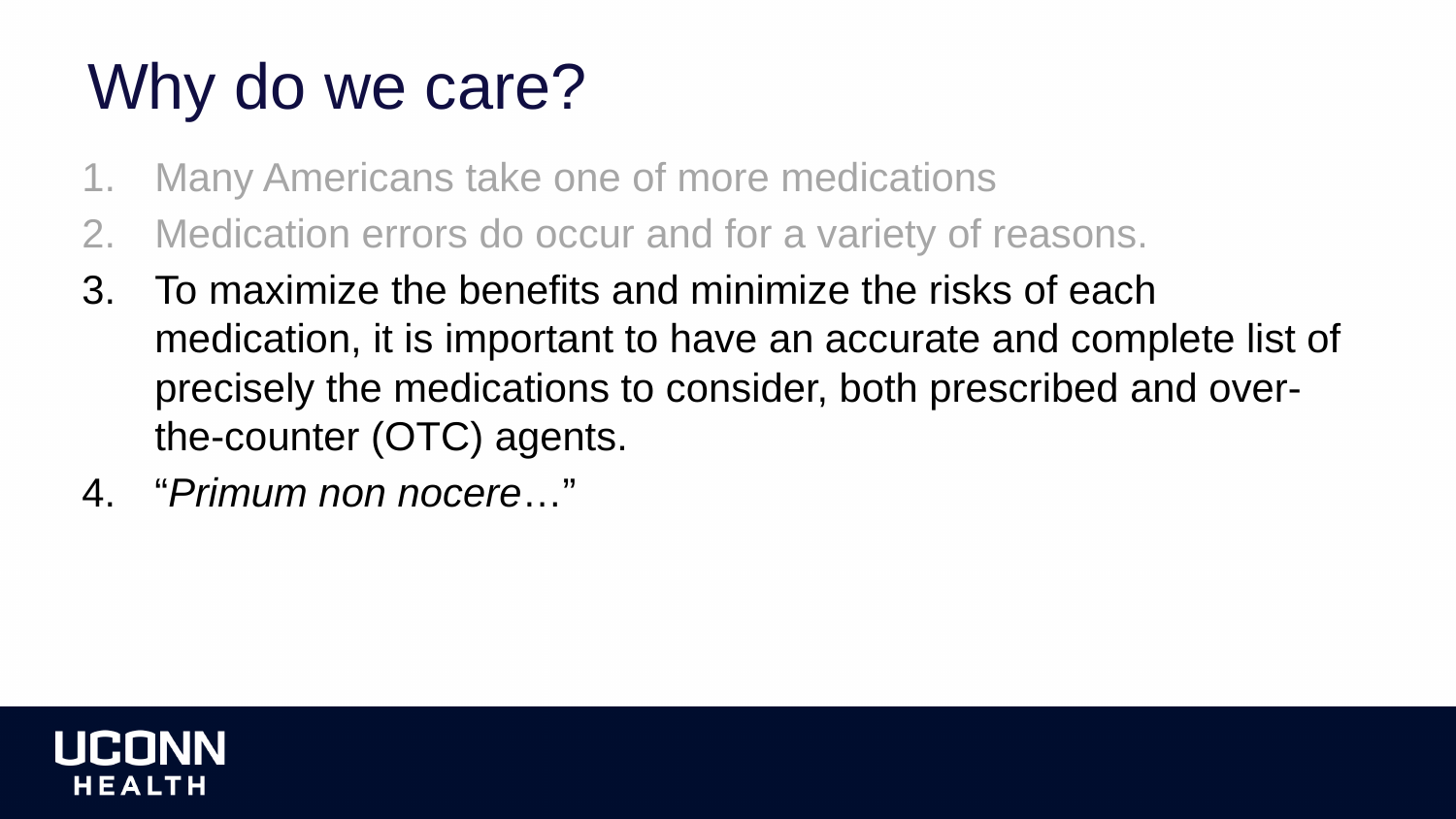

# Why do we care?
Many Americans take one of more medications
Medication errors do occur and for a variety of reasons.
To maximize the benefits and minimize the risks of each medication, it is important to have an accurate and complete list of precisely the medications to consider, both prescribed and over-the-counter (OTC) agents.
“Primum non nocere…”